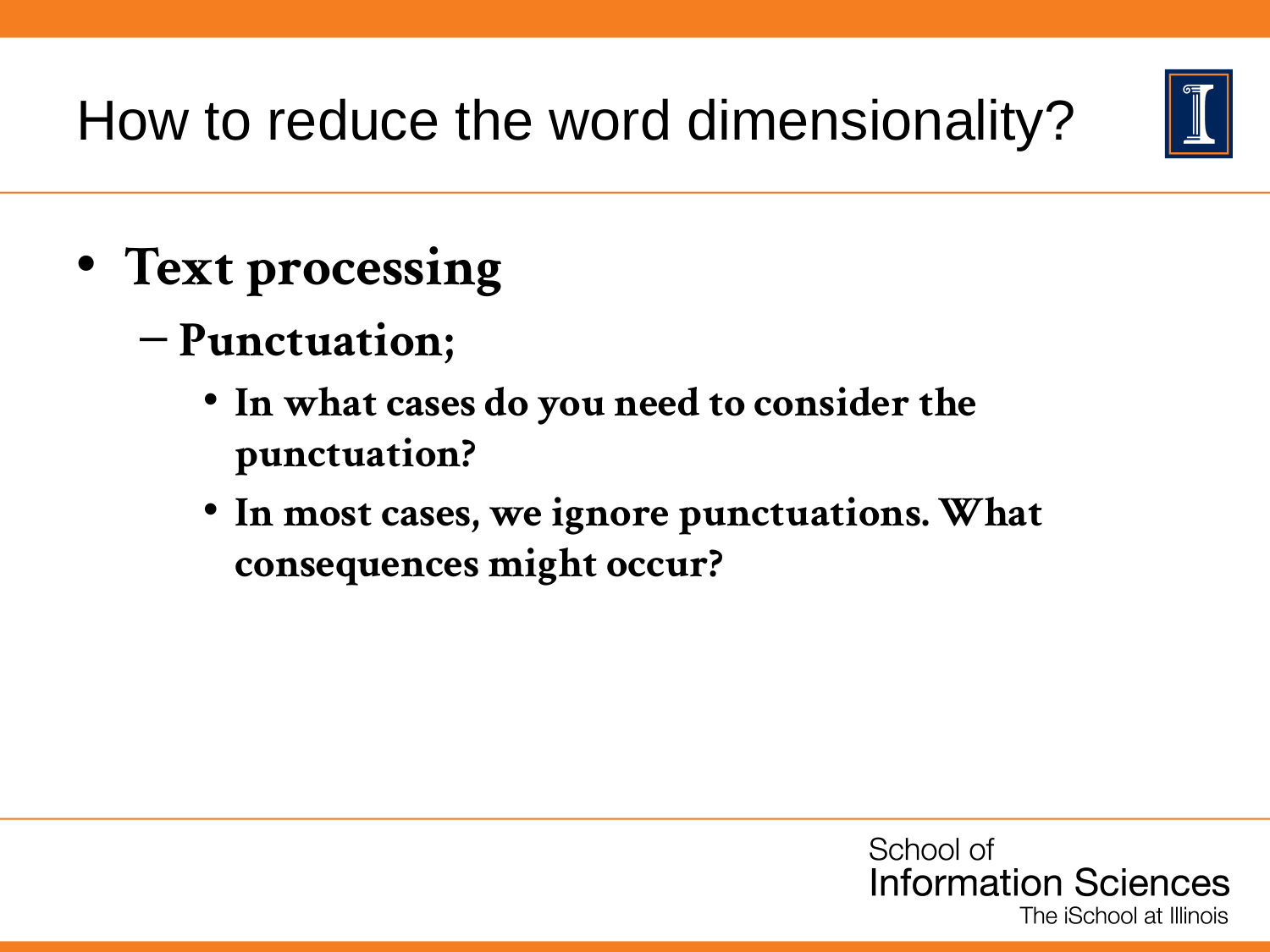

# How to reduce the word dimensionality?
Text processing
Punctuation;
In what cases do you need to consider the punctuation?
In most cases, we ignore punctuations. What consequences might occur?